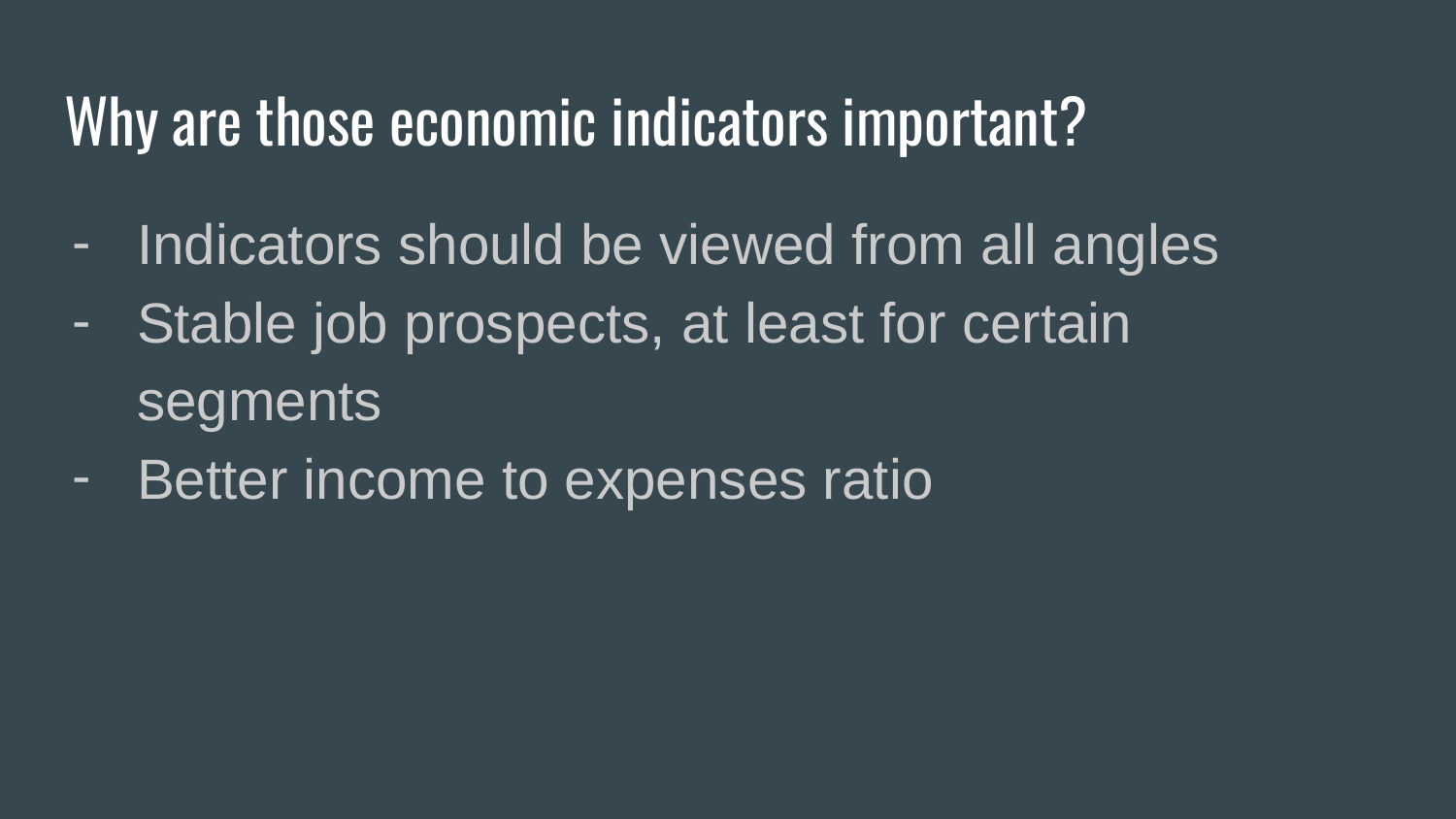

# Why are those economic indicators important?
Indicators should be viewed from all angles
Stable job prospects, at least for certain segments
Better income to expenses ratio